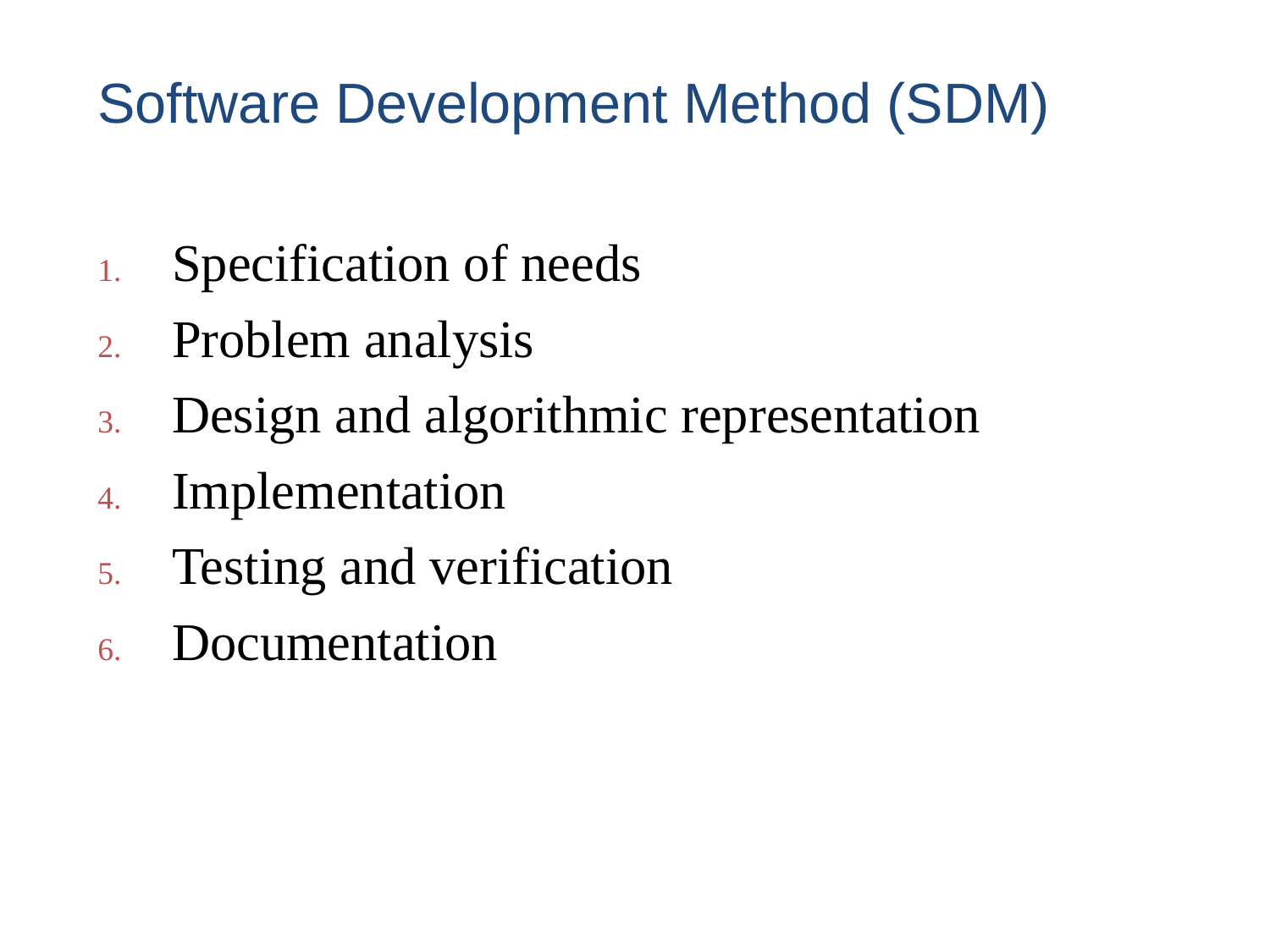

# Software Development Method (SDM)
Specification of needs
Problem analysis
Design and algorithmic representation
Implementation
Testing and verification
Documentation